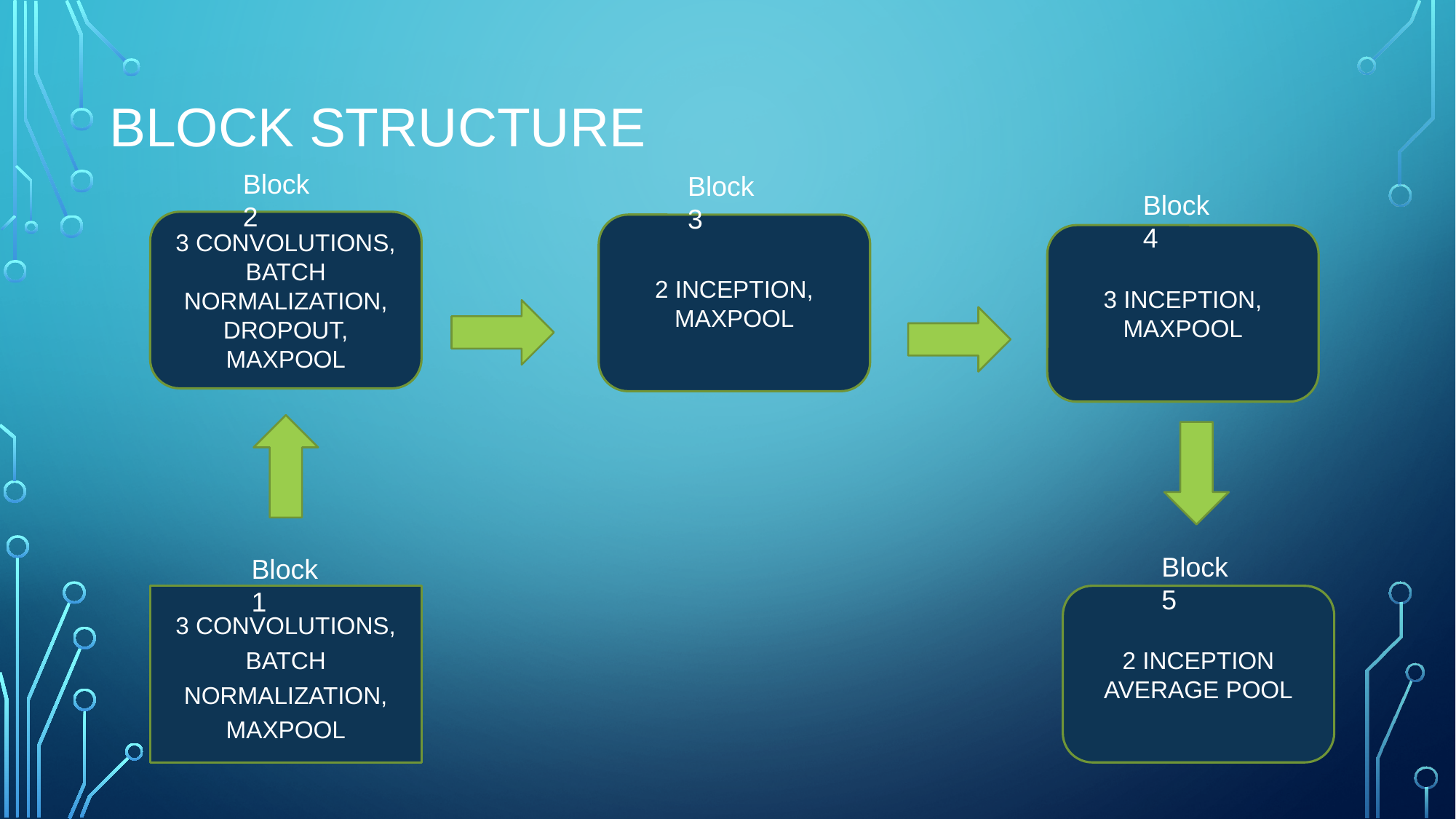

# BLOCK STRUCTURE
Block 2
Block 3
Block 4
3 CONVOLUTIONS, BATCH NORMALIZATION, DROPOUT, MAXPOOL
2 INCEPTION, MAXPOOL
3 INCEPTION, MAXPOOL

Block 5
Block 1
3 CONVOLUTIONS, BATCH NORMALIZATION, MAXPOOL
2 INCEPTION AVERAGE POOL